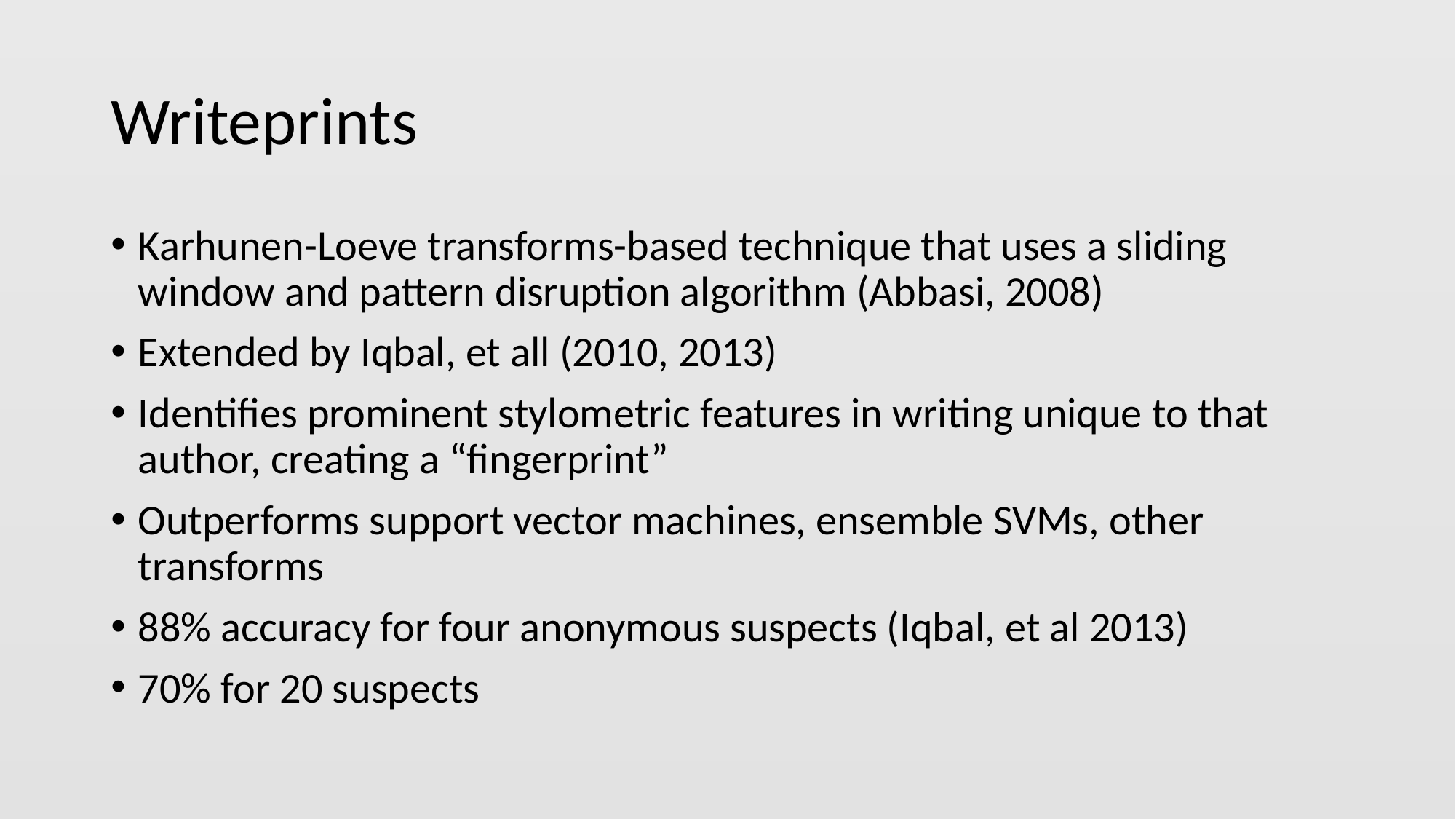

# Writeprints
Karhunen-Loeve transforms-based technique that uses a sliding window and pattern disruption algorithm (Abbasi, 2008)
Extended by Iqbal, et all (2010, 2013)
Identifies prominent stylometric features in writing unique to that author, creating a “fingerprint”
Outperforms support vector machines, ensemble SVMs, other transforms
88% accuracy for four anonymous suspects (Iqbal, et al 2013)
70% for 20 suspects